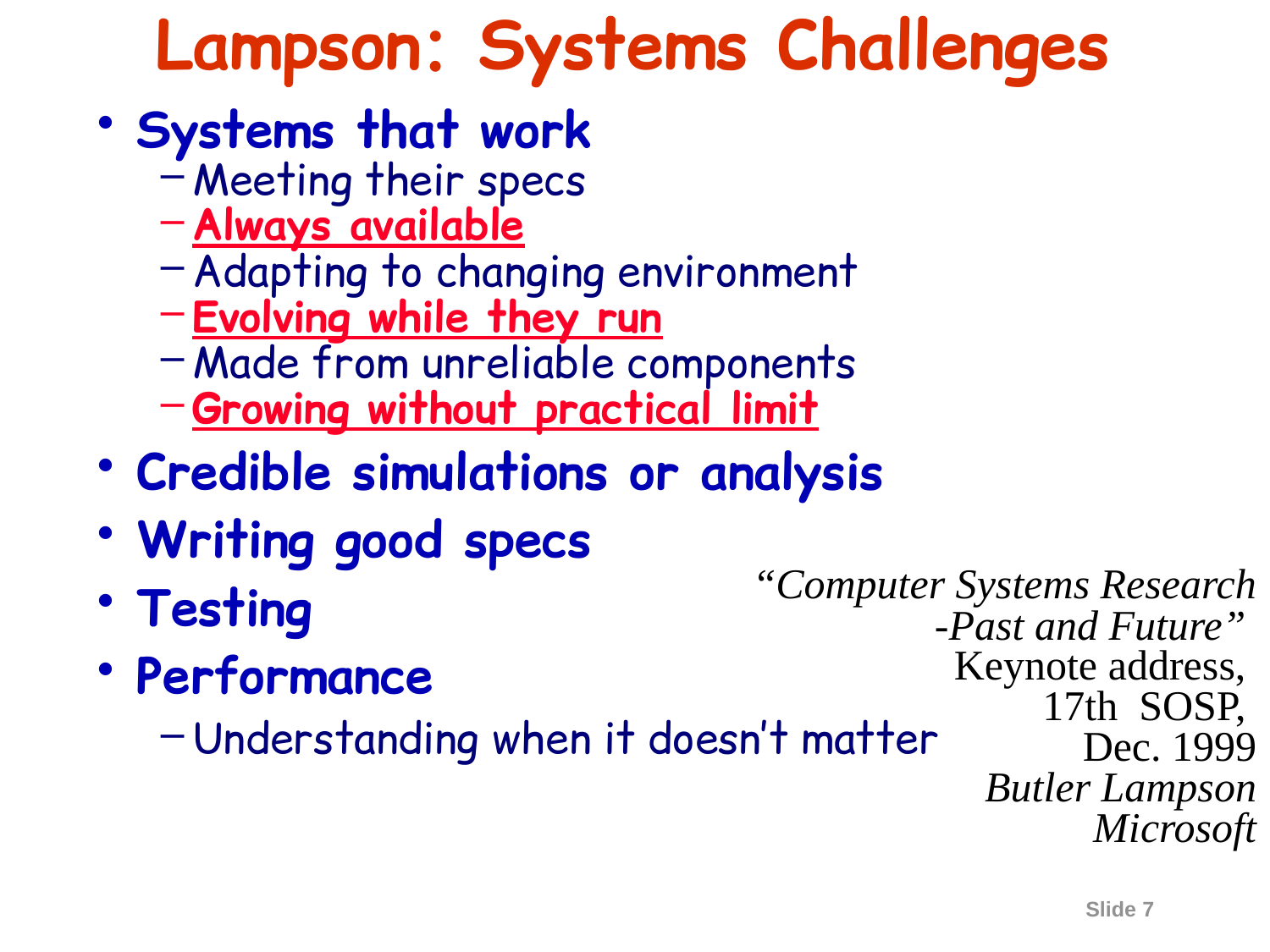

# Lampson: Systems Challenges
Systems that work
Meeting their specs
Always available
Adapting to changing environment
Evolving while they run
Made from unreliable components
Growing without practical limit
Credible simulations or analysis
Writing good specs
Testing
Performance
Understanding when it doesn’t matter
“Computer Systems Research
-Past and Future”
Keynote address,
17th  SOSP,
Dec. 1999
Butler Lampson
Microsoft